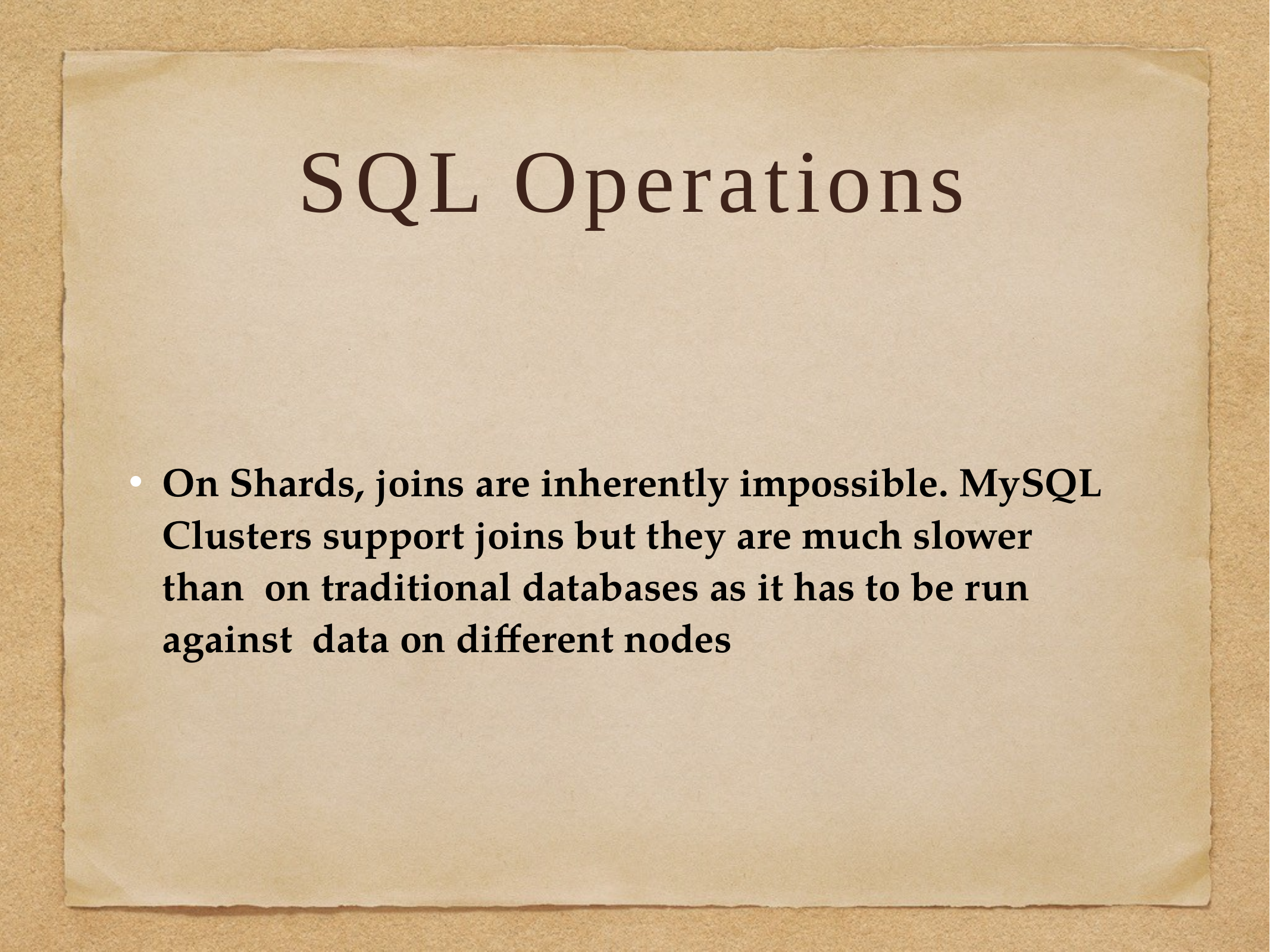

SQL Operations
On Shards, joins are inherently impossible. MySQL  Clusters support joins but they are much slower than  on traditional databases as it has to be run against  data on different nodes